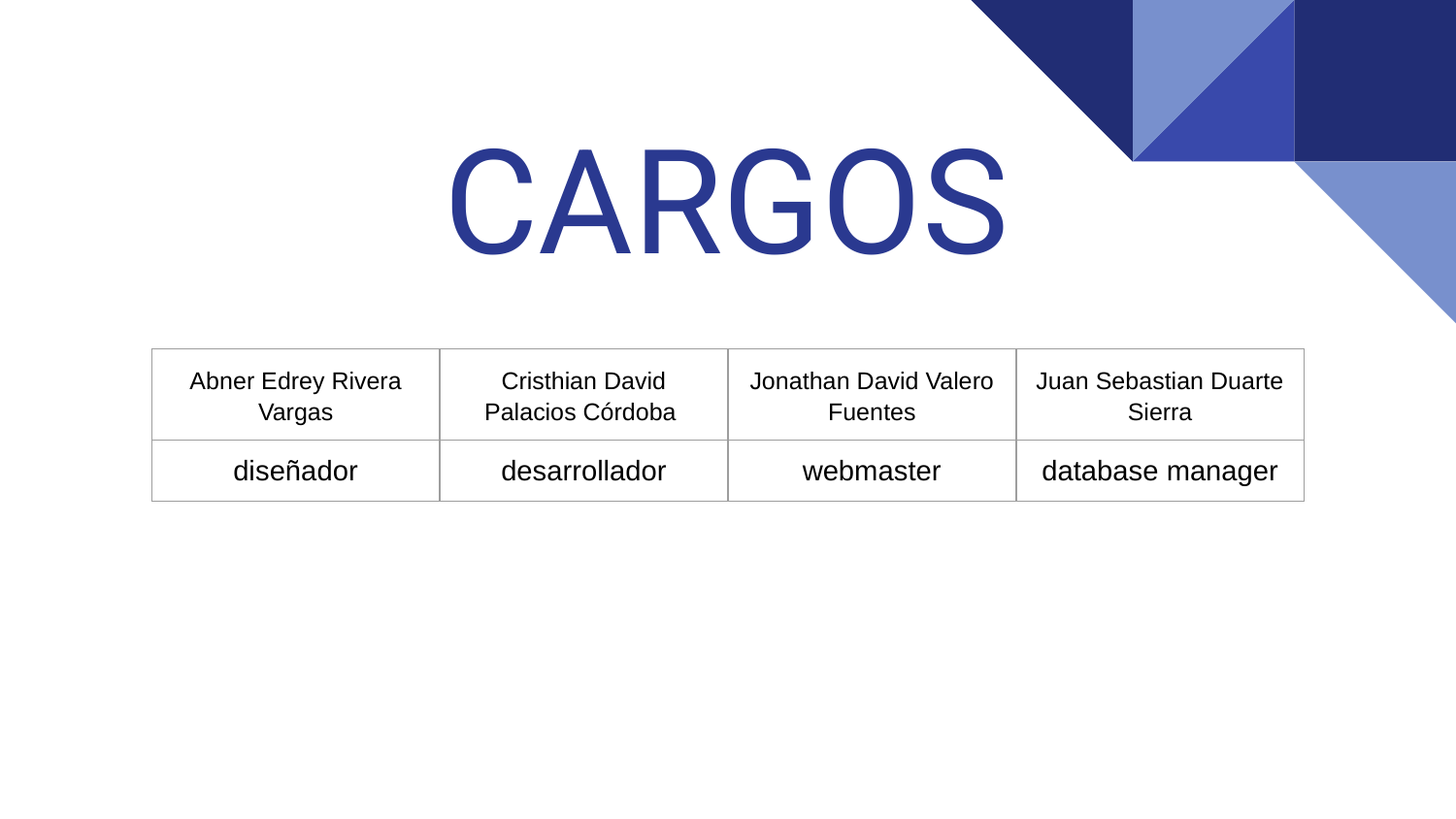

CARGOS
#
| Abner Edrey Rivera Vargas | Cristhian David Palacios Córdoba | Jonathan David Valero Fuentes | Juan Sebastian Duarte Sierra |
| --- | --- | --- | --- |
| diseñador | desarrollador | webmaster | database manager |